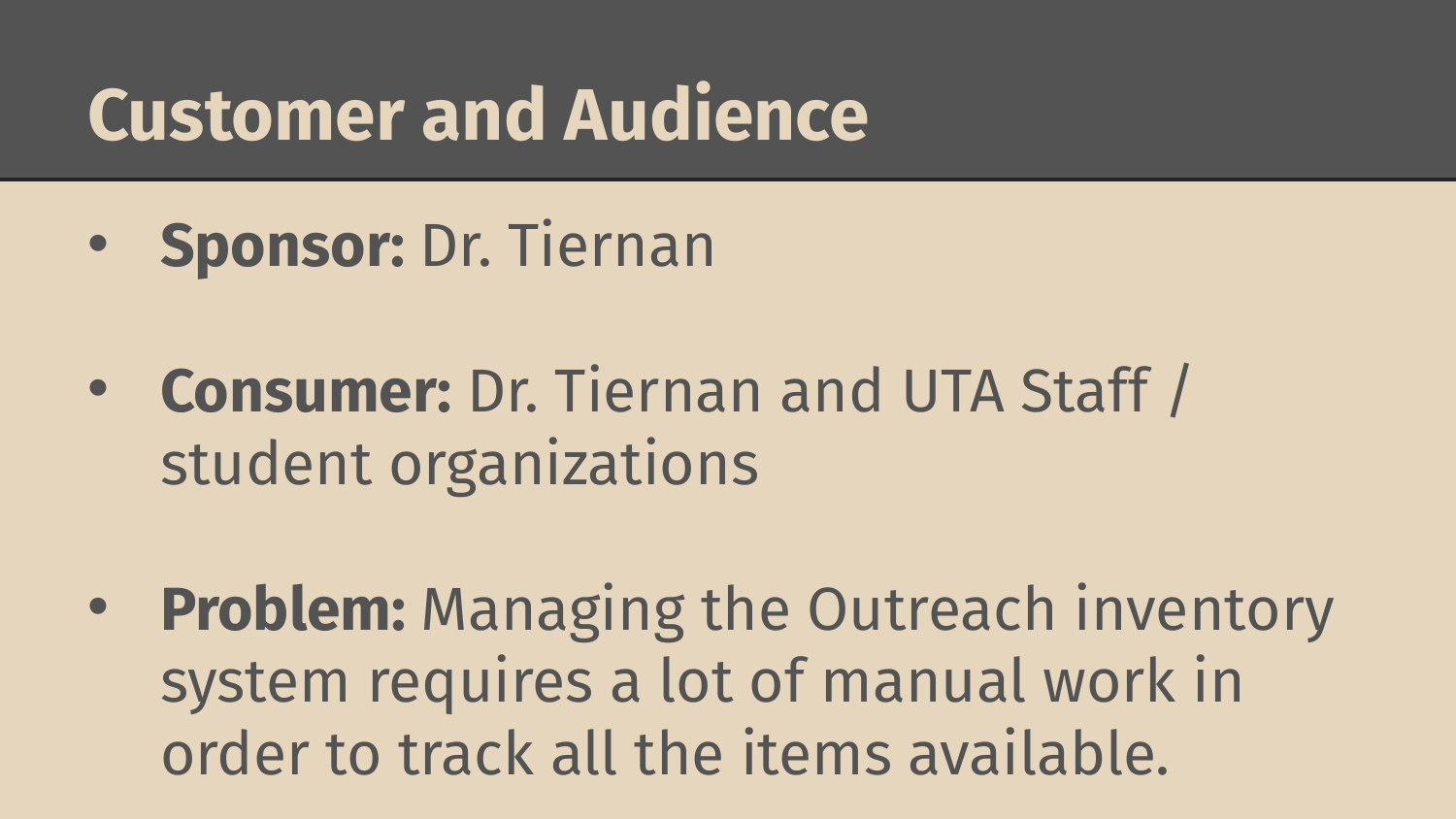

# Customer and Audience
Sponsor: Dr. Tiernan

Consumer: Dr. Tiernan and UTA Staff / student organizations

Problem: Managing the Outreach inventory system requires a lot of manual work in order to track all the items available.